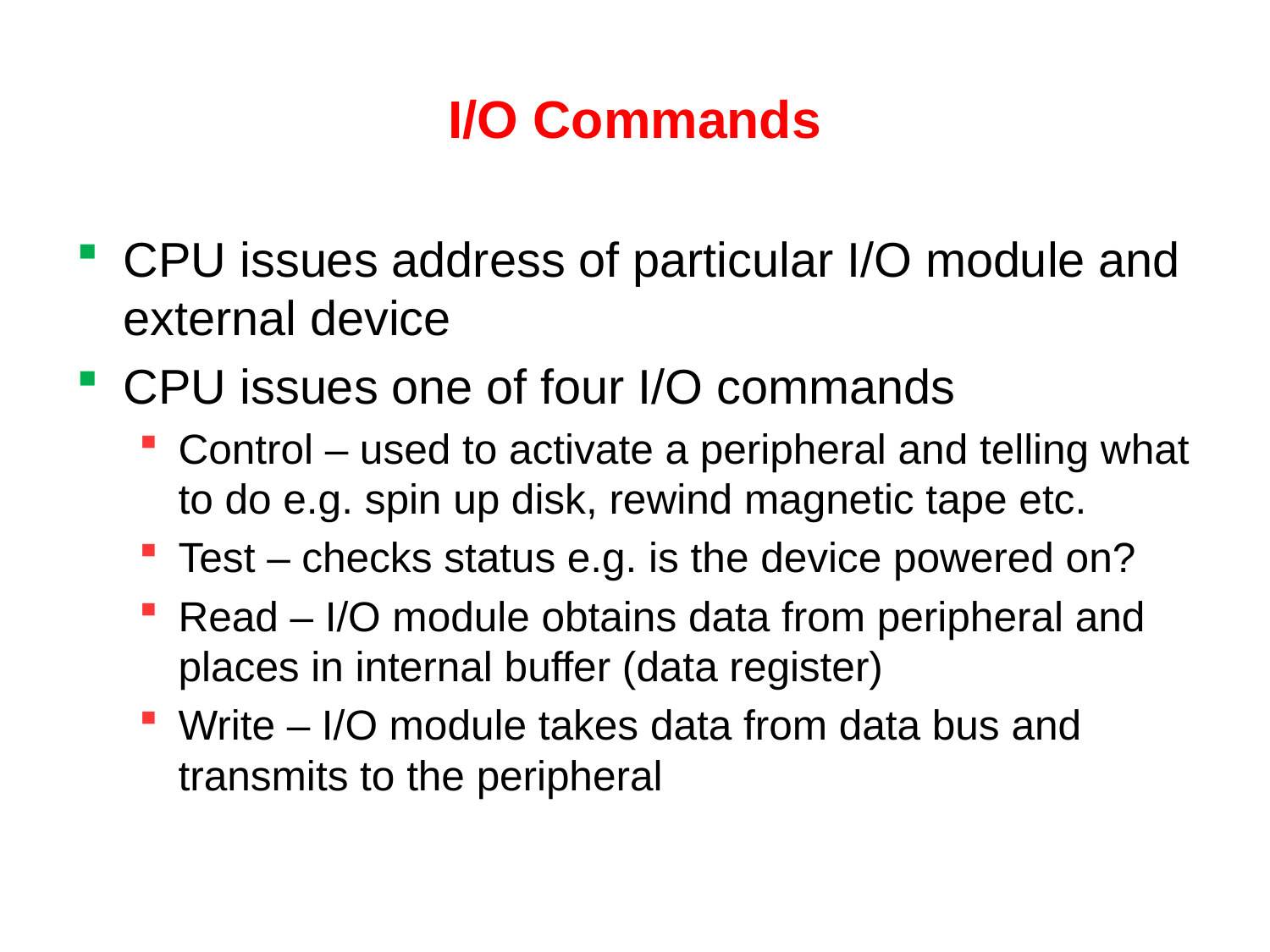

# I/O Commands
CPU issues address of particular I/O module and external device
CPU issues one of four I/O commands
Control – used to activate a peripheral and telling what to do e.g. spin up disk, rewind magnetic tape etc.
Test – checks status e.g. is the device powered on?
Read – I/O module obtains data from peripheral and places in internal buffer (data register)
Write – I/O module takes data from data bus and transmits to the peripheral